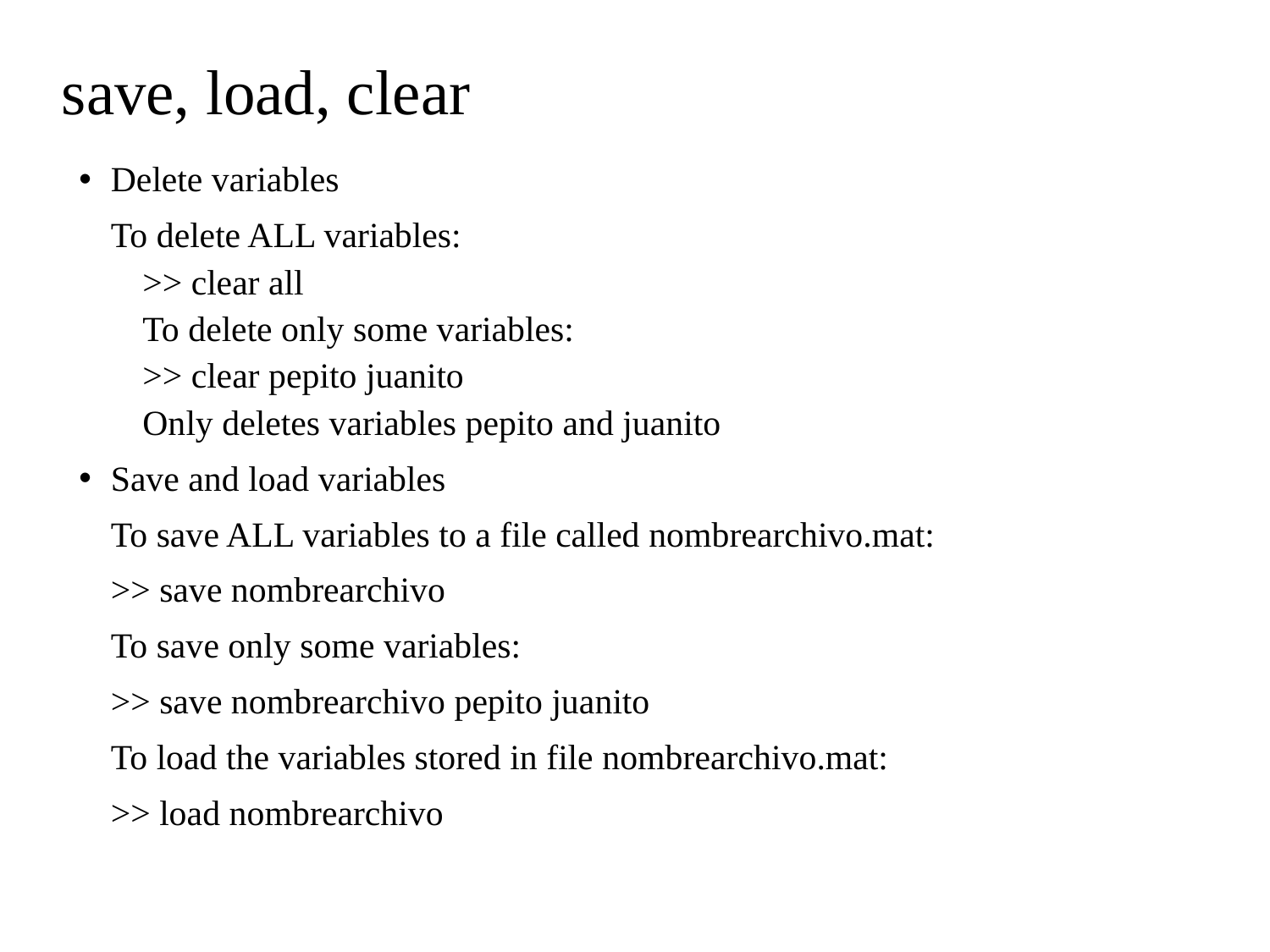

# save, load, clear
Delete variables
	To delete ALL variables:
>> clear all
To delete only some variables:
>> clear pepito juanito
Only deletes variables pepito and juanito
Save and load variables
	To save ALL variables to a file called nombrearchivo.mat:
	>> save nombrearchivo
	To save only some variables:
	>> save nombrearchivo pepito juanito
	To load the variables stored in file nombrearchivo.mat:
	>> load nombrearchivo